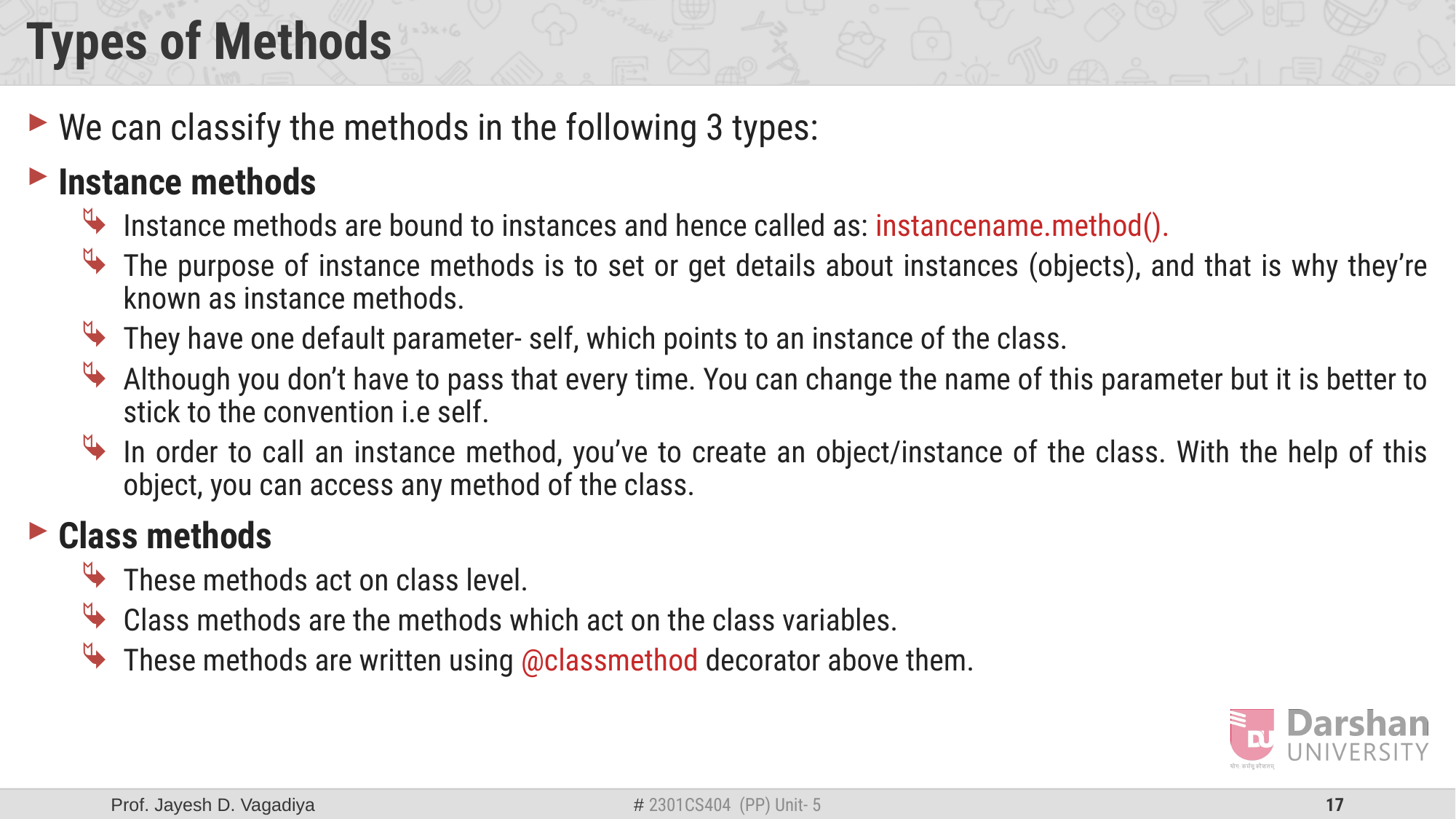

# Types of Methods
We can classify the methods in the following 3 types:
Instance methods
Instance methods are bound to instances and hence called as: instancename.method().
The purpose of instance methods is to set or get details about instances (objects), and that is why they’re known as instance methods.
They have one default parameter- self, which points to an instance of the class.
Although you don’t have to pass that every time. You can change the name of this parameter but it is better to stick to the convention i.e self.
In order to call an instance method, you’ve to create an object/instance of the class. With the help of this object, you can access any method of the class.
Class methods
These methods act on class level.
Class methods are the methods which act on the class variables.
These methods are written using @classmethod decorator above them.